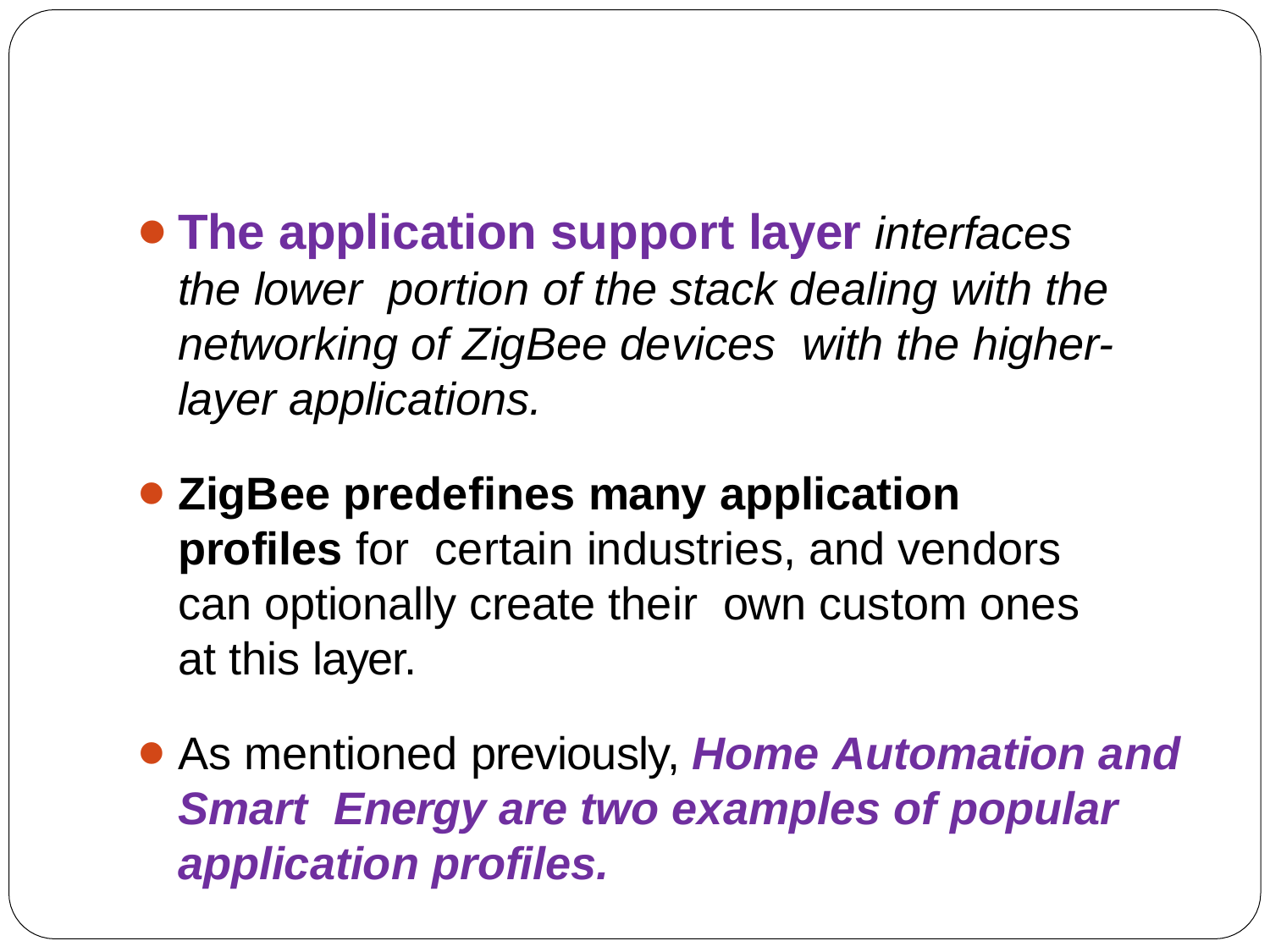

The application support layer interfaces the lower  portion of the stack dealing with the networking of ZigBee devices  with the higher-layer applications.

ZigBee predefines many application profiles for  certain industries, and vendors can optionally create their  own custom ones at this layer.

As mentioned previously, Home Automation and Smart  Energy are two examples of popular application profiles.